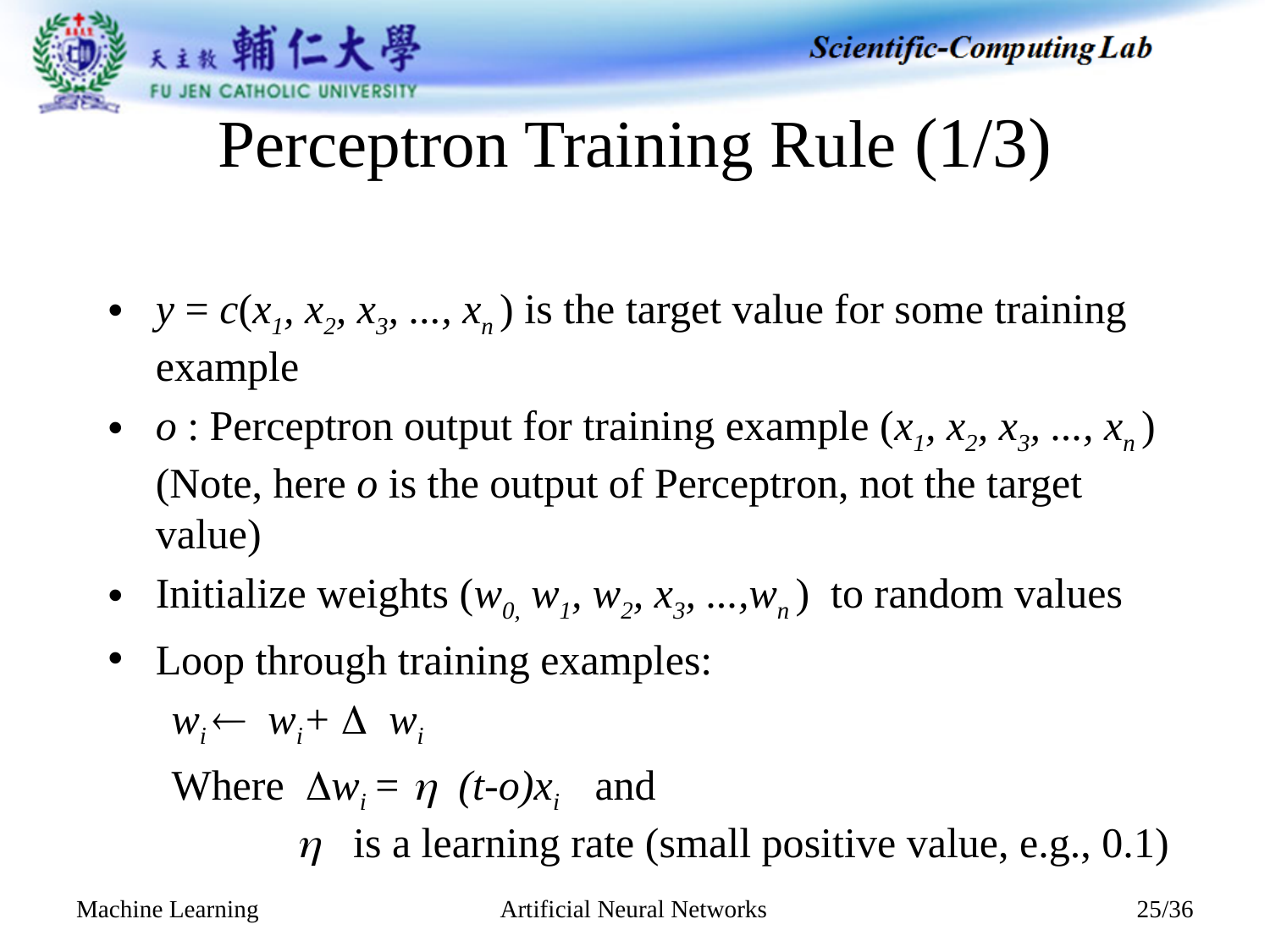

# Perceptron Training Rule (1/3)
y = c(x1, x2, x3, ..., xn ) is the target value for some training example
o : Perceptron output for training example (x1, x2, x3, ..., xn )
(Note, here o is the output of Perceptron, not the target value)
Initialize weights (w0, w1, w2, x3, ...,wn )  to random values
Loop through training examples:
wi ← wi+ Δ wi
Where Δwi = η (t-o)xi     and
        η   is a learning rate (small positive value, e.g., 0.1)
Artificial Neural Networks
Machine Learning
25/36